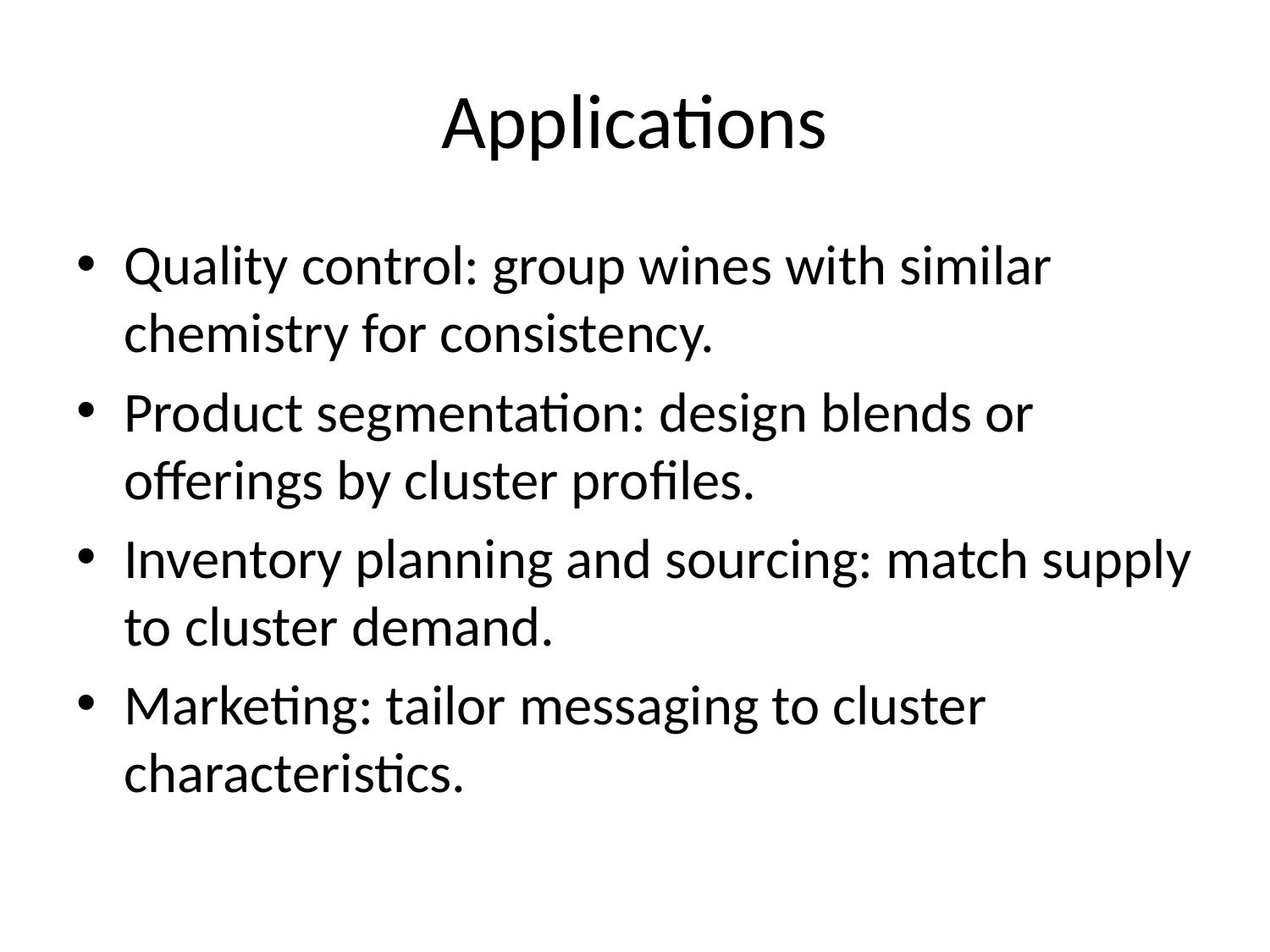

# Applications
Quality control: group wines with similar chemistry for consistency.
Product segmentation: design blends or offerings by cluster profiles.
Inventory planning and sourcing: match supply to cluster demand.
Marketing: tailor messaging to cluster characteristics.